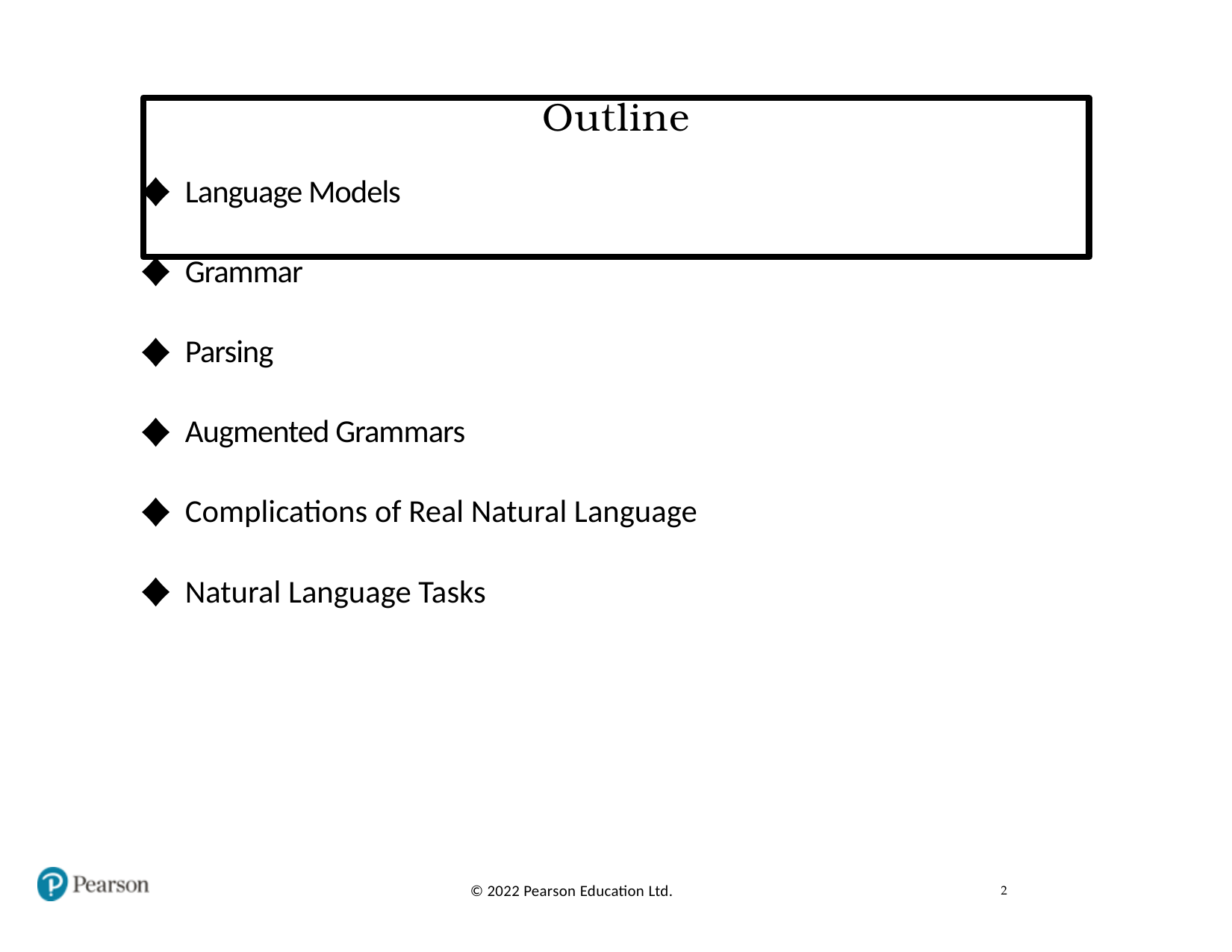

# Outline
Language Models

Grammar

Parsing

Augmented Grammars

Complications of Real Natural Language

Natural Language Tasks

2